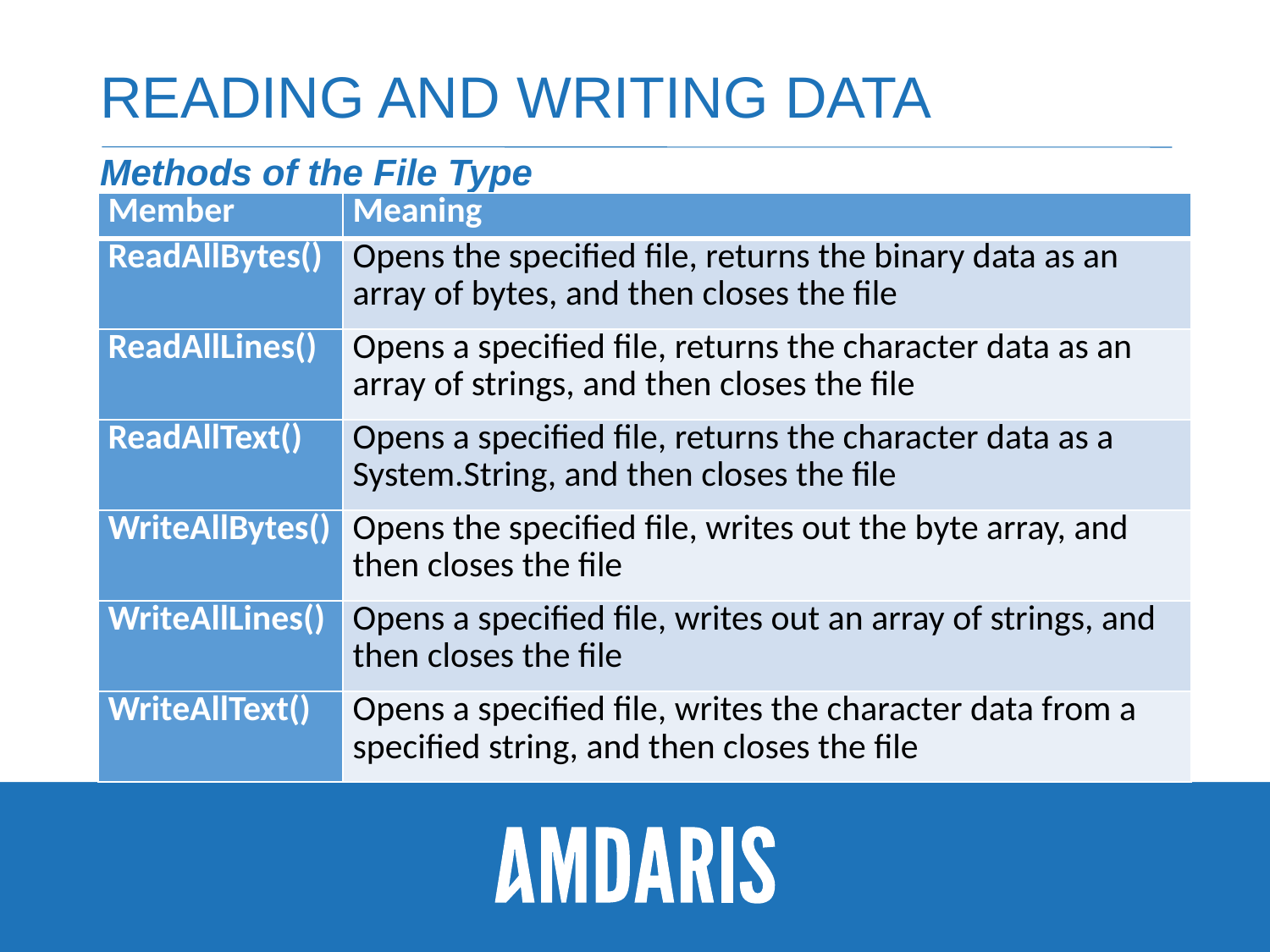

# Reading and writing data
Methods of the File Type

| Member | Meaning |
| --- | --- |
| ReadAllBytes() | Opens the specified file, returns the binary data as an array of bytes, and then closes the file |
| ReadAllLines() | Opens a specified file, returns the character data as an array of strings, and then closes the file |
| ReadAllText() | Opens a specified file, returns the character data as a System.String, and then closes the file |
| WriteAllBytes() | Opens the specified file, writes out the byte array, and then closes the file |
| WriteAllLines() | Opens a specified file, writes out an array of strings, and then closes the file |
| WriteAllText() | Opens a specified file, writes the character data from a specified string, and then closes the file |